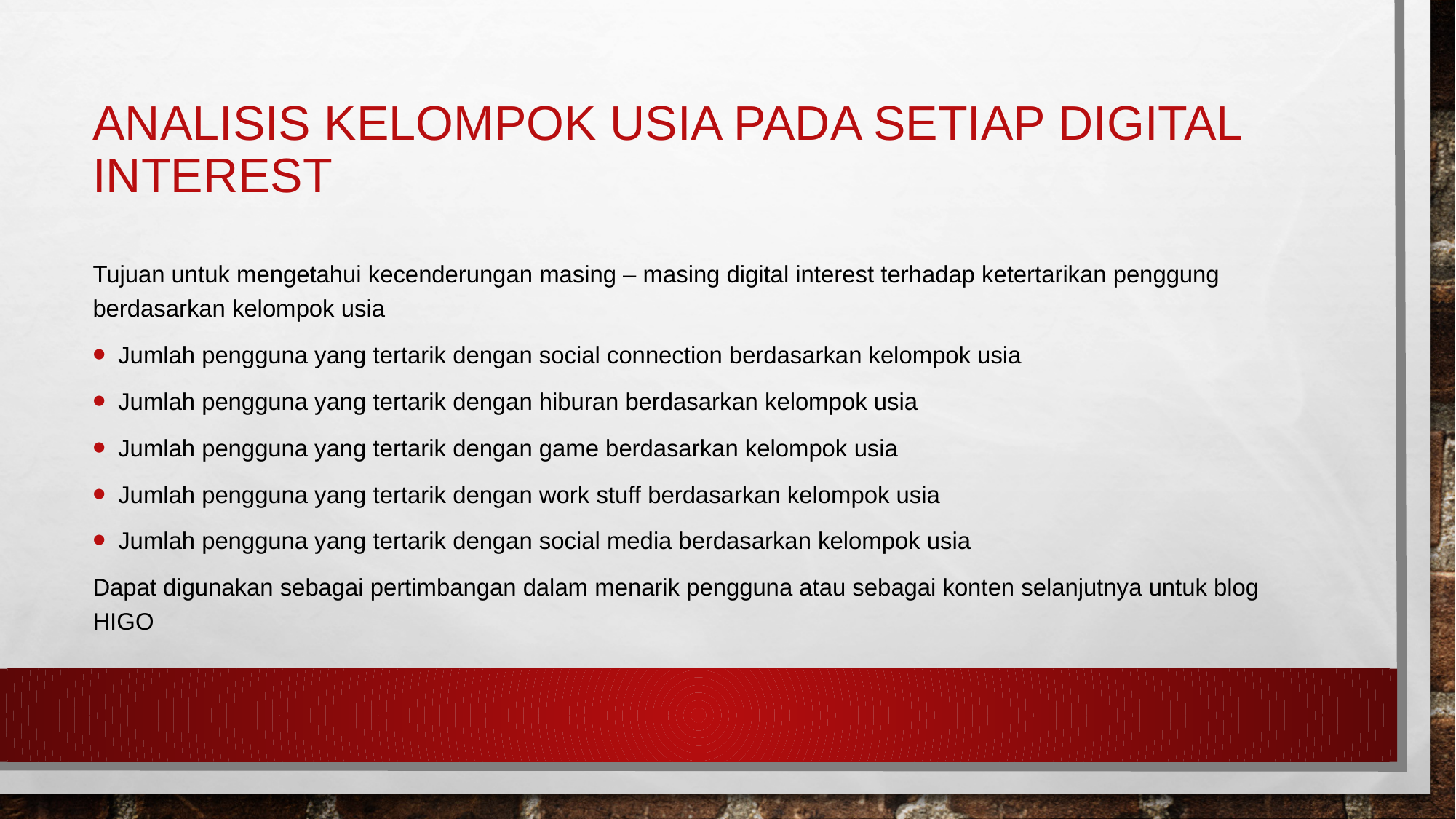

# Analisis kelompok usia pada setiap Digital Interest
Tujuan untuk mengetahui kecenderungan masing – masing digital interest terhadap ketertarikan penggung berdasarkan kelompok usia
Jumlah pengguna yang tertarik dengan social connection berdasarkan kelompok usia
Jumlah pengguna yang tertarik dengan hiburan berdasarkan kelompok usia
Jumlah pengguna yang tertarik dengan game berdasarkan kelompok usia
Jumlah pengguna yang tertarik dengan work stuff berdasarkan kelompok usia
Jumlah pengguna yang tertarik dengan social media berdasarkan kelompok usia
Dapat digunakan sebagai pertimbangan dalam menarik pengguna atau sebagai konten selanjutnya untuk blog HIGO